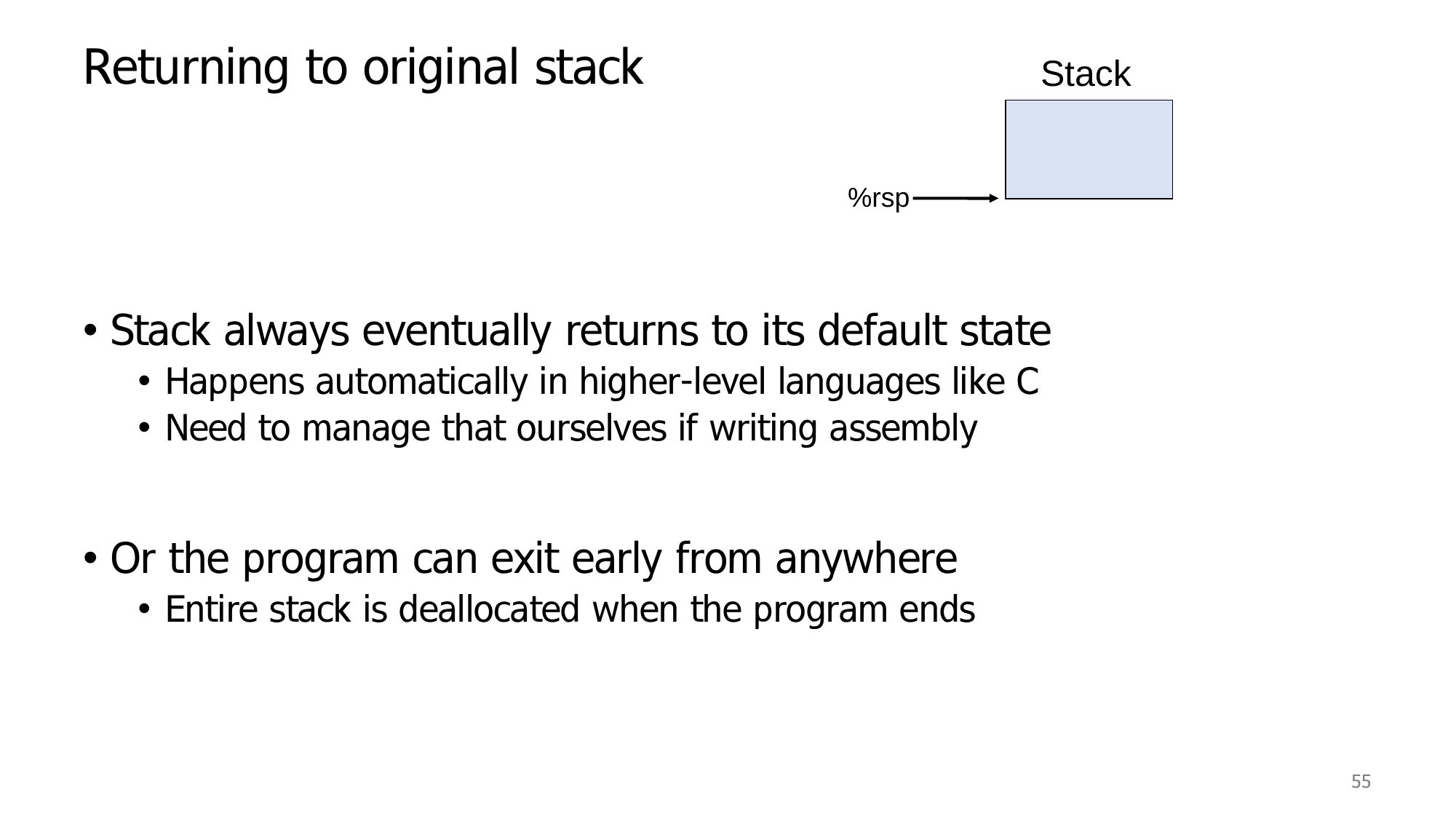

# Returning to original stack
Stack
|  |
| --- |
|  |
|  |
|  |
|  |
|  |
|  |
%rsp

Stack always eventually returns to its default state
Happens automatically in higher-level languages like C
Need to manage that ourselves if writing assembly

Or the program can exit early from anywhere
Entire stack is deallocated when the program ends
55